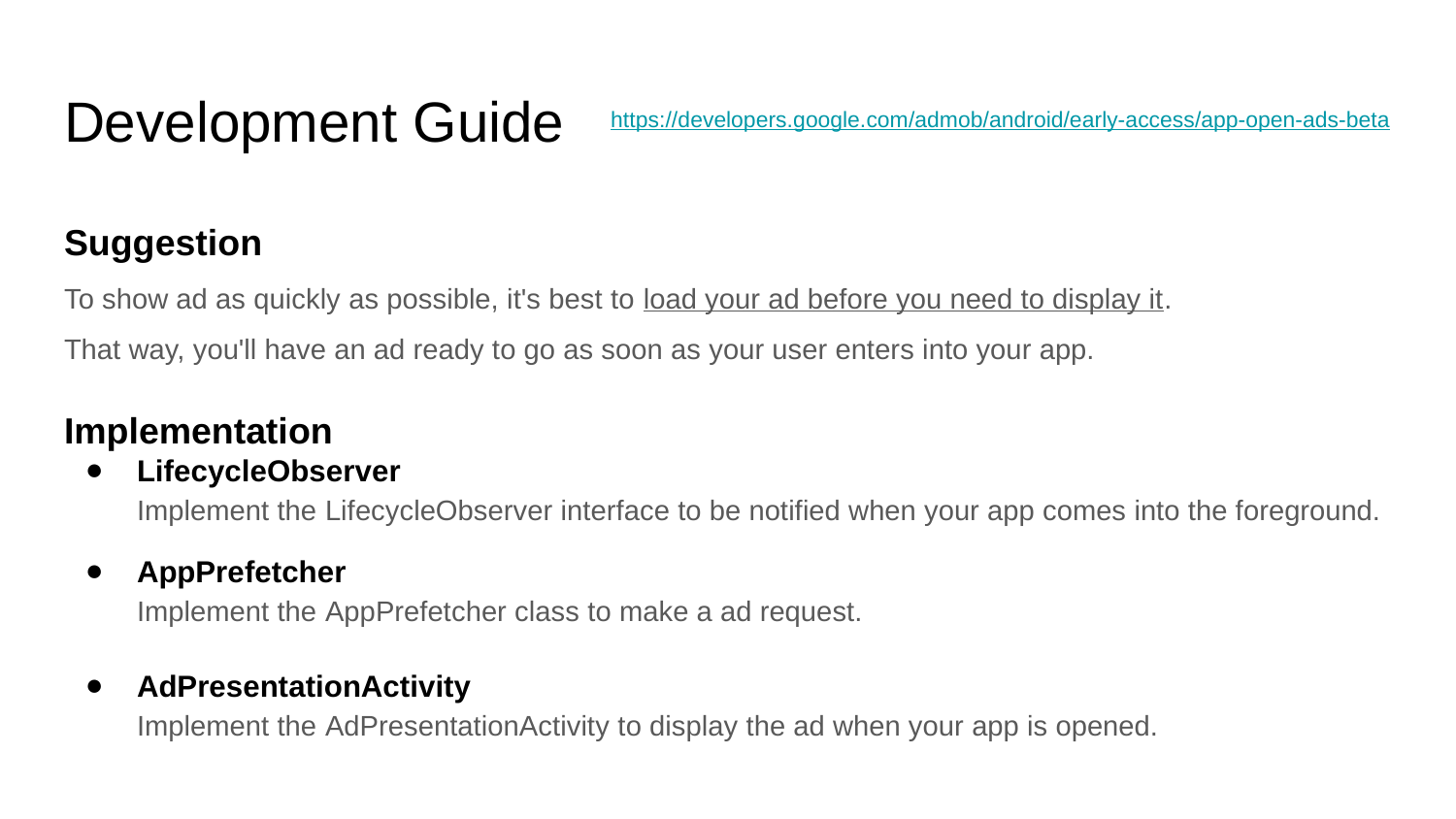

# Development Guide
https://developers.google.com/admob/android/early-access/app-open-ads-beta
Suggestion
To show ad as quickly as possible, it's best to load your ad before you need to display it.
That way, you'll have an ad ready to go as soon as your user enters into your app.
Implementation
LifecycleObserver
Implement the LifecycleObserver interface to be notified when your app comes into the foreground.
AppPrefetcher
Implement the AppPrefetcher class to make a ad request.

AdPresentationActivity
Implement the AdPresentationActivity to display the ad when your app is opened.